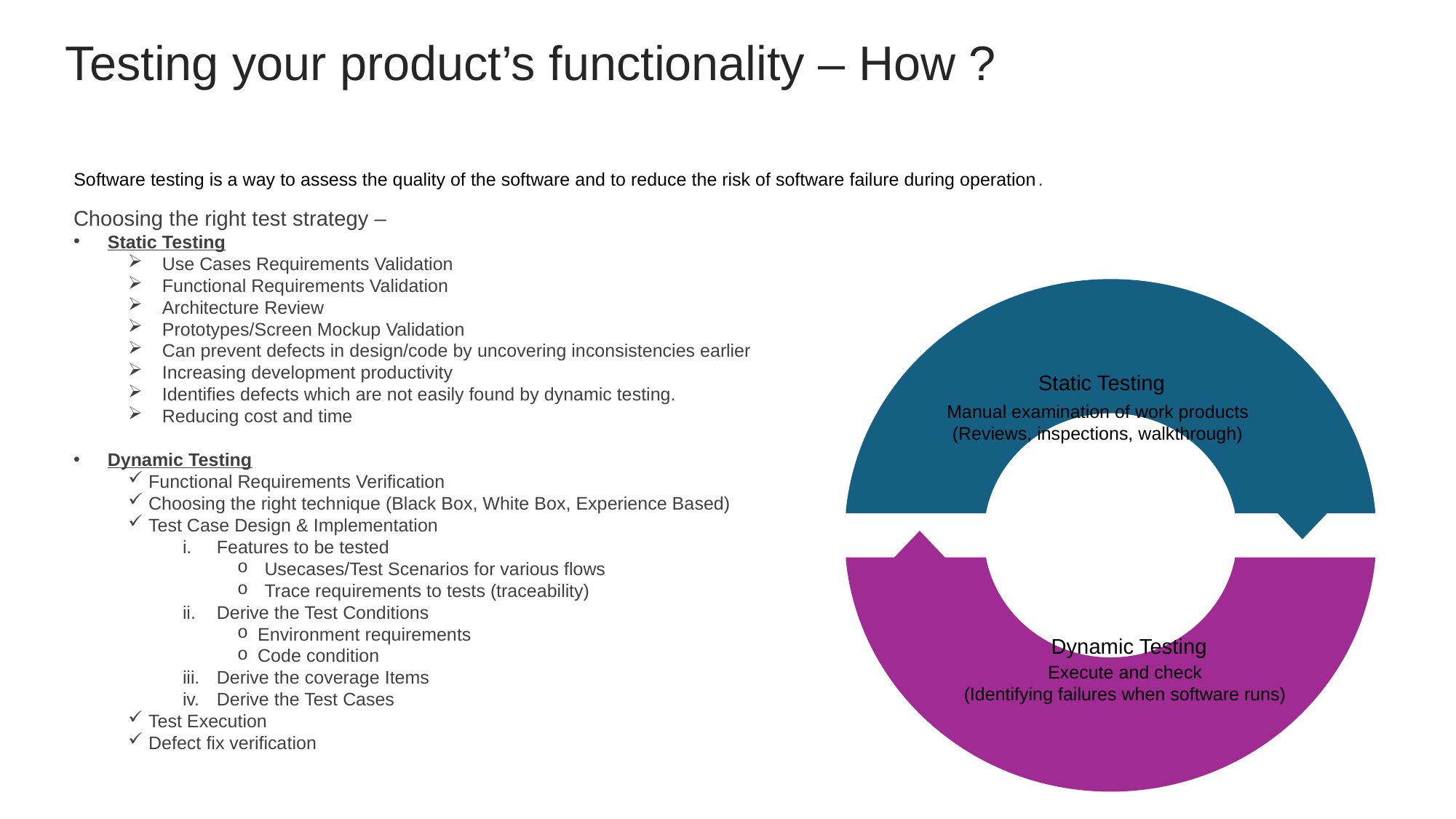

Testing your product’s functionality – How ?
Software testing is a way to assess the quality of the software and to reduce the risk of software failure during operation.
Choosing the right test strategy –
Static Testing
Use Cases Requirements Validation
Functional Requirements Validation
Architecture Review
Prototypes/Screen Mockup Validation
Can prevent defects in design/code by uncovering inconsistencies earlier
Increasing development productivity
Identifies defects which are not easily found by dynamic testing.
Reducing cost and time

Dynamic Testing
Functional Requirements Verification
Choosing the right technique (Black Box, White Box, Experience Based)
Test Case Design & Implementation
Features to be tested
Usecases/Test Scenarios for various flows
Trace requirements to tests (traceability)
Derive the Test Conditions
Environment requirements
Code condition
Derive the coverage Items
Derive the Test Cases
Test Execution
Defect fix verification

Static Testing
Manual examination of work products
(Reviews, inspections, walkthrough)
Dynamic Testing
Execute and check
(Identifying failures when software runs)